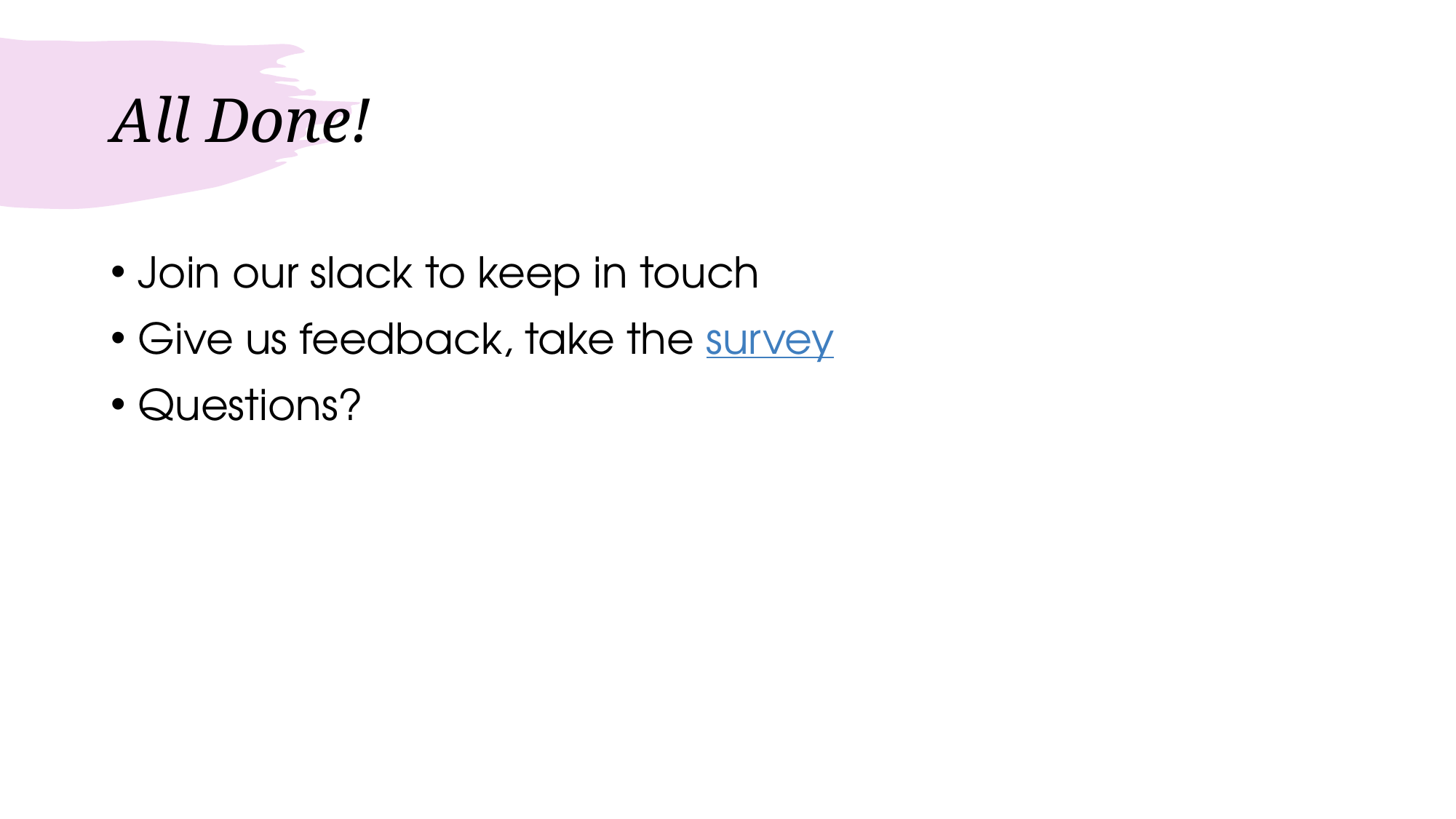

# All Done!
Join our slack to keep in touch
Give us feedback, take the survey
Questions?